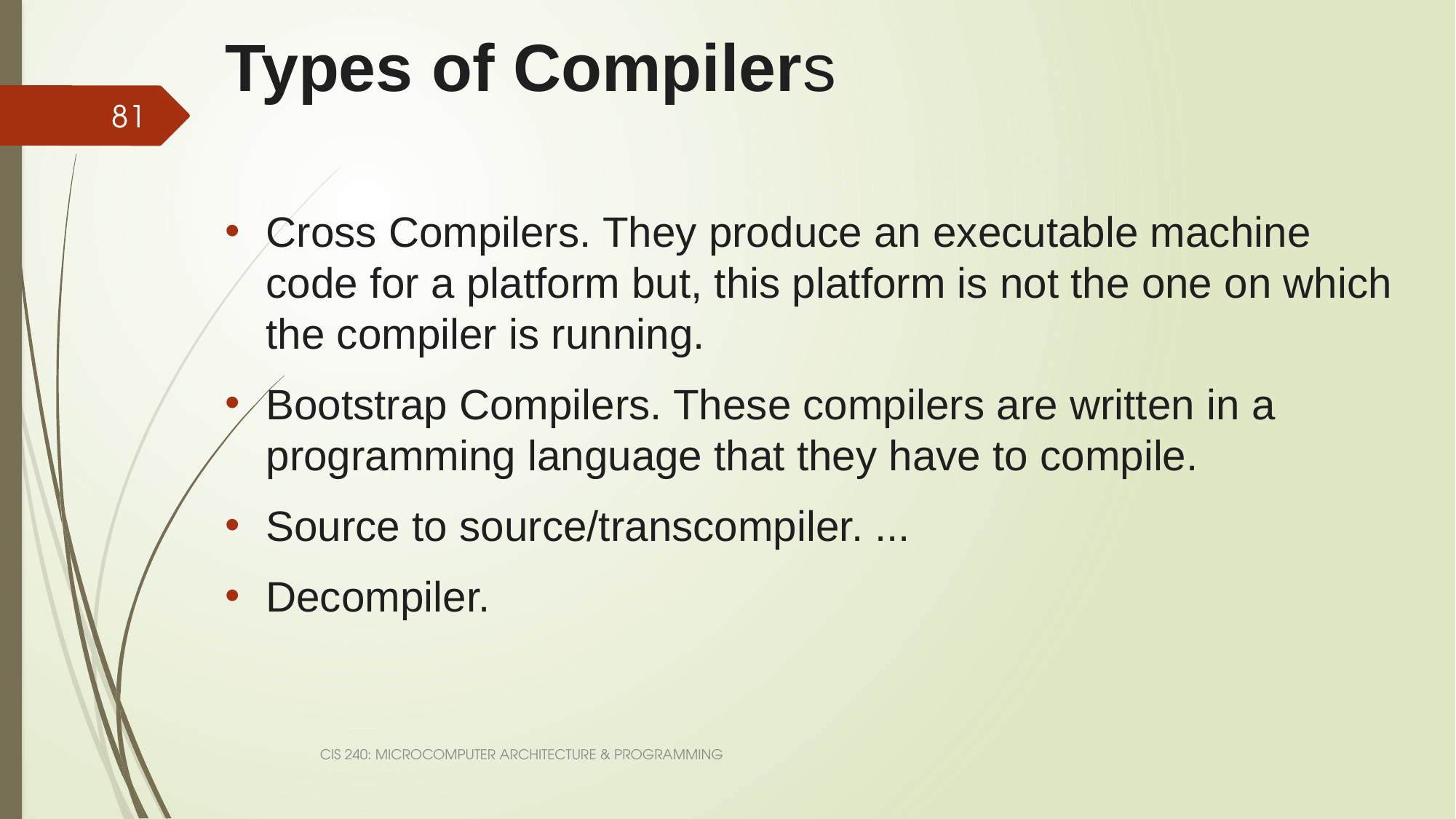

# Types of Compilers
81
Cross Compilers. They produce an executable machine code for a platform but, this platform is not the one on which the compiler is running.
Bootstrap Compilers. These compilers are written in a programming language that they have to compile.
Source to source/transcompiler. ...
Decompiler.

CIS 240: MICROCOMPUTER ARCHITECTURE & PROGRAMMING